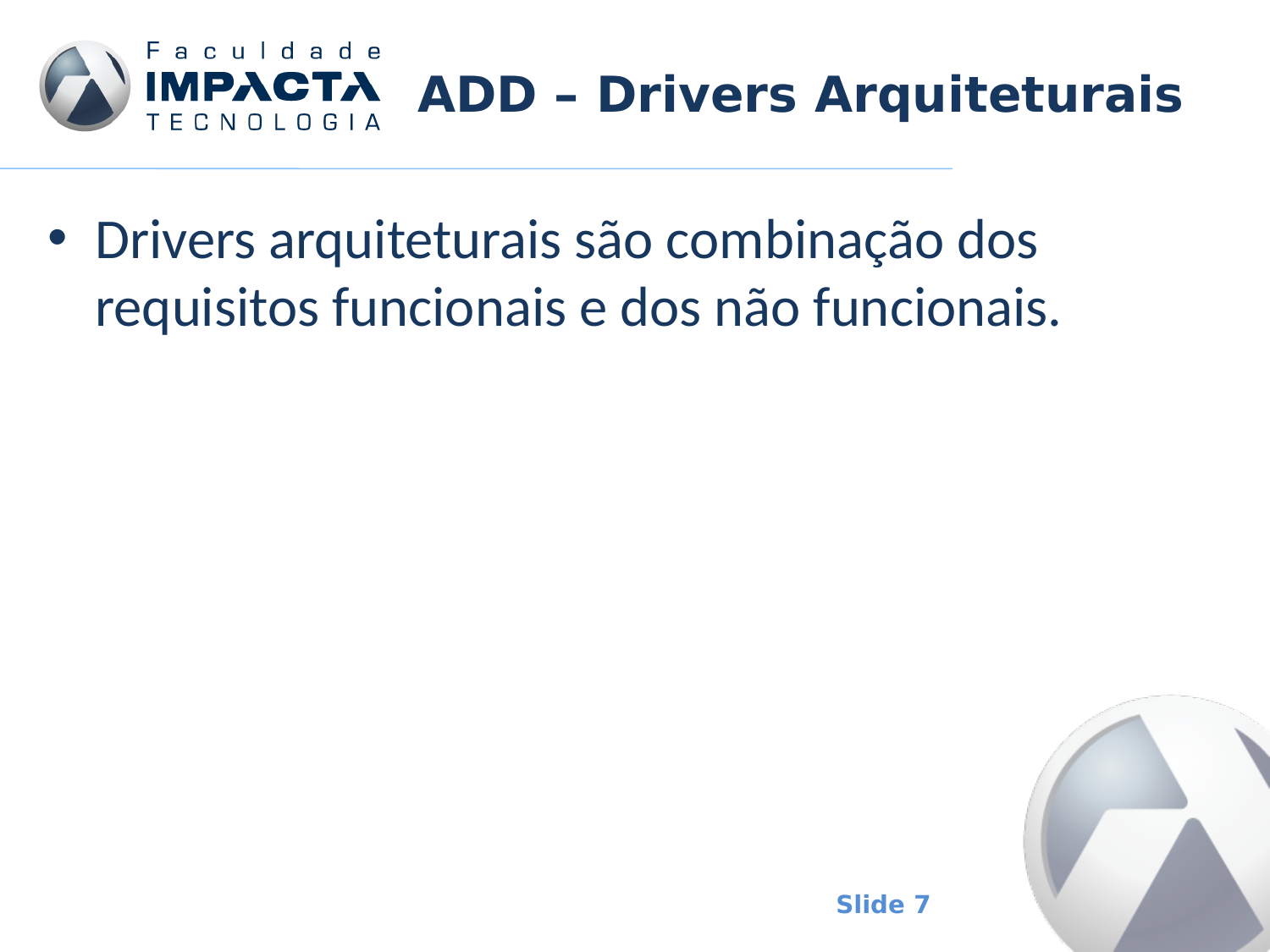

# ADD – Drivers Arquiteturais
Drivers arquiteturais são combinação dos requisitos funcionais e dos não funcionais.